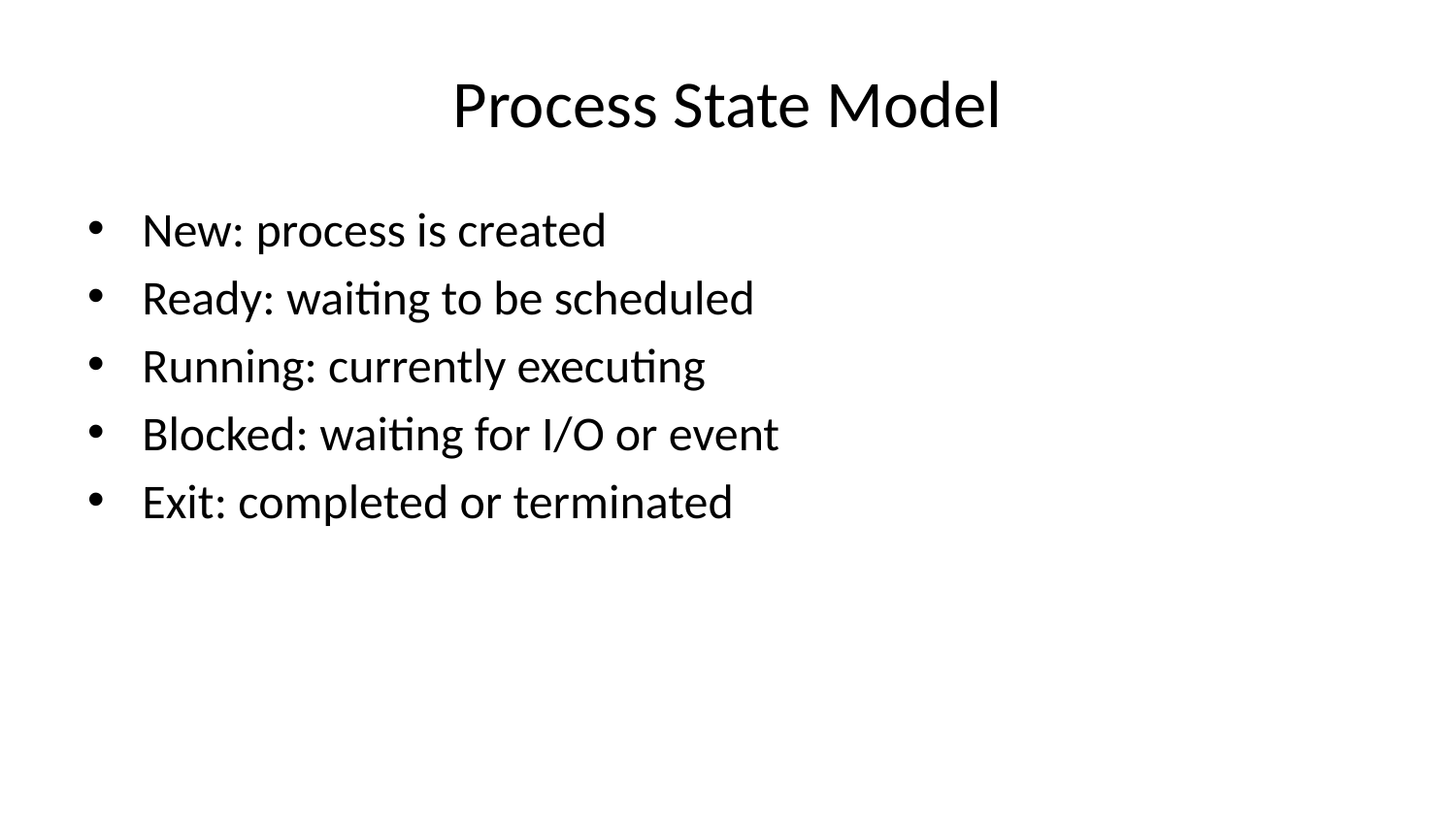

# Process State Model
New: process is created
Ready: waiting to be scheduled
Running: currently executing
Blocked: waiting for I/O or event
Exit: completed or terminated